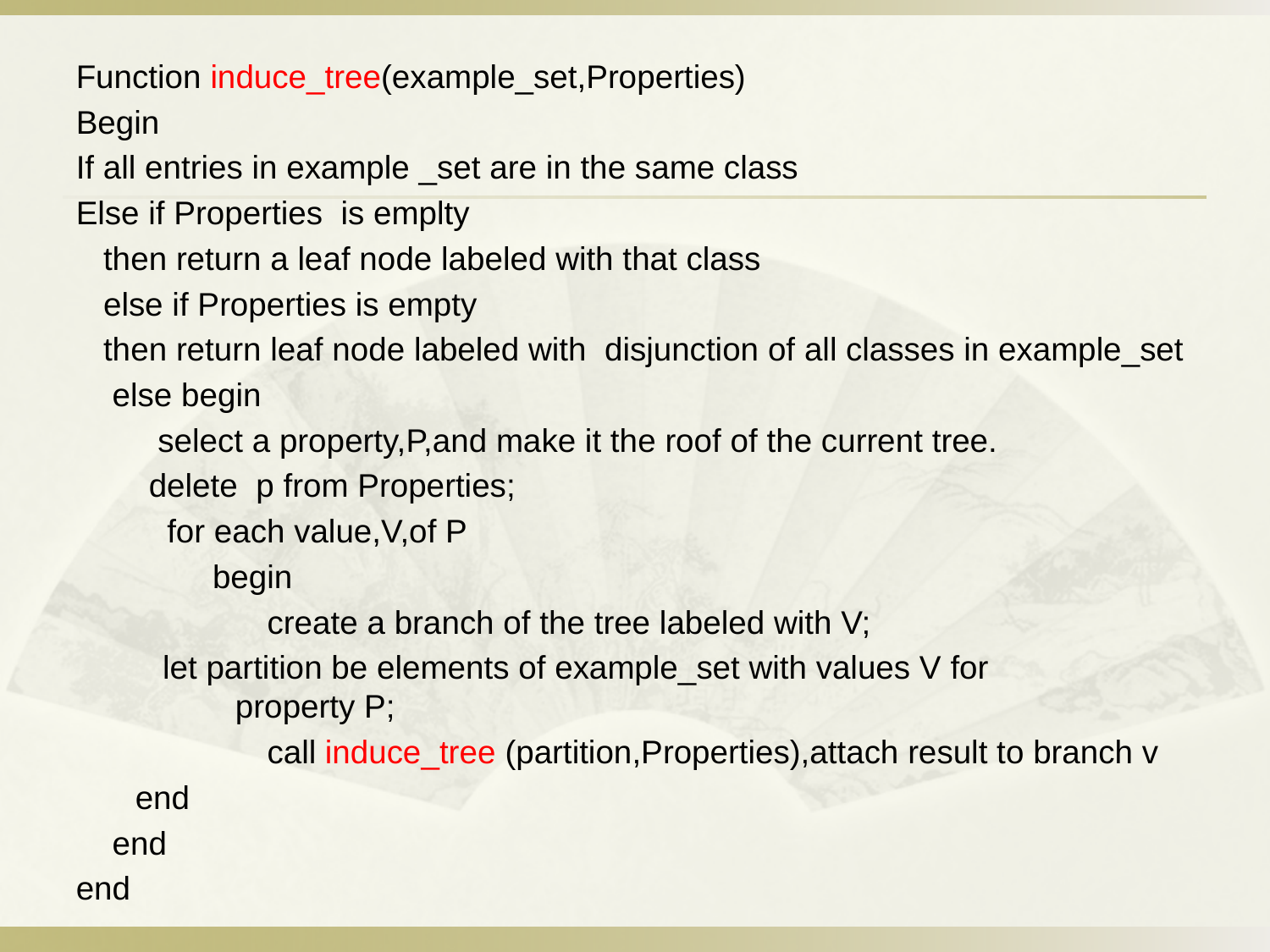

Function induce_tree(example_set,Properties)
Begin
If all entries in example _set are in the same class
Else if Properties  is emplty
   then return a leaf node labeled with that class
   else if Properties is empty
   then return leaf node labeled with  disjunction of all classes in example_set
    else begin
         select a property,P,and make it the roof of the current tree.
        delete  p from Properties;
          for each value,V,of P
               begin
                     create a branch of the tree labeled with V;
		    let partition be elements of example_set with values V for                                   property P;
                     call induce_tree (partition,Properties),attach result to branch v
	 end
    end
end